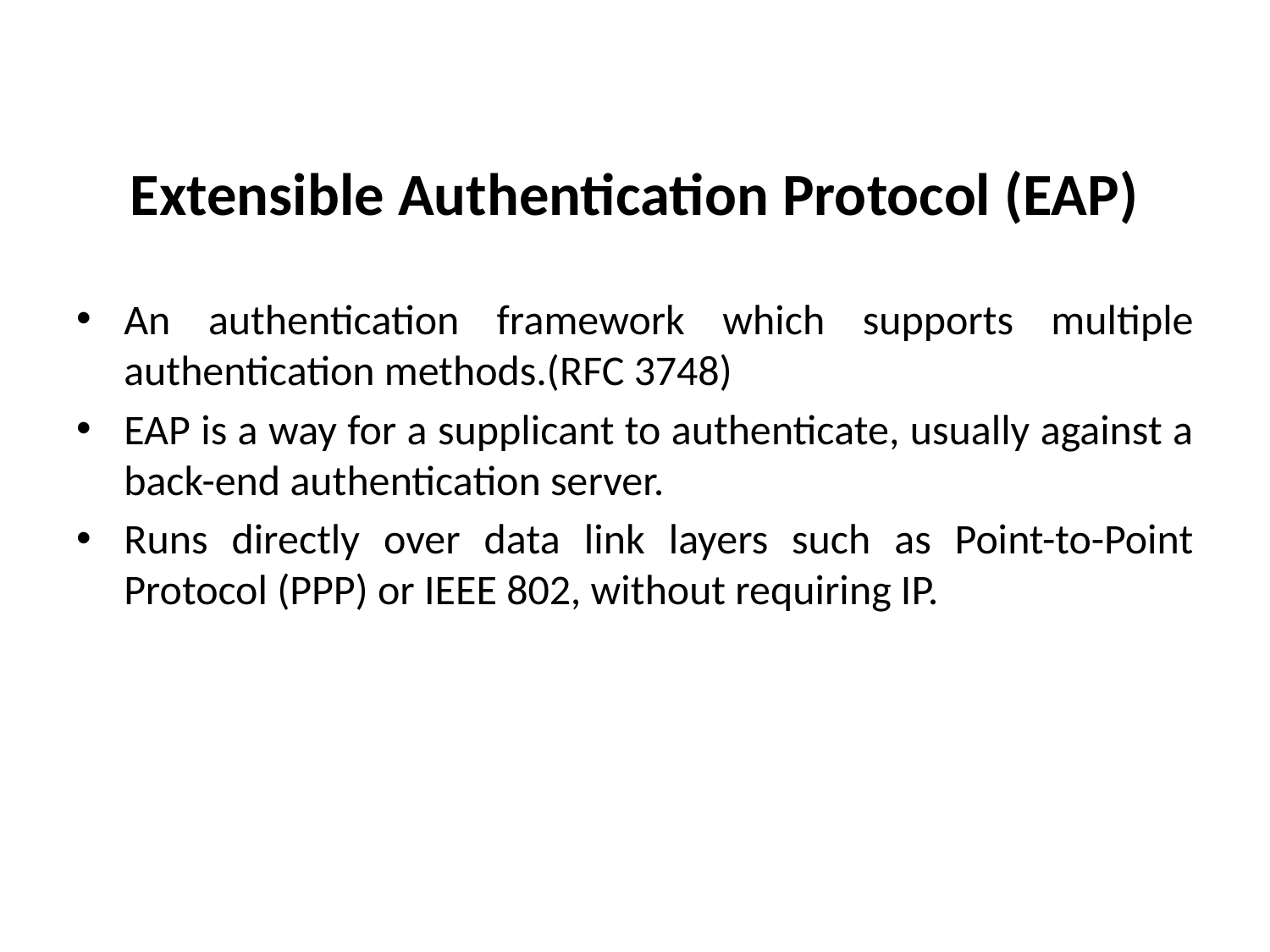

# Extensible Authentication Protocol (EAP)
An authentication framework which supports multiple authentication methods.(RFC 3748)
EAP is a way for a supplicant to authenticate, usually against a back-end authentication server.
Runs directly over data link layers such as Point-to-Point Protocol (PPP) or IEEE 802, without requiring IP.